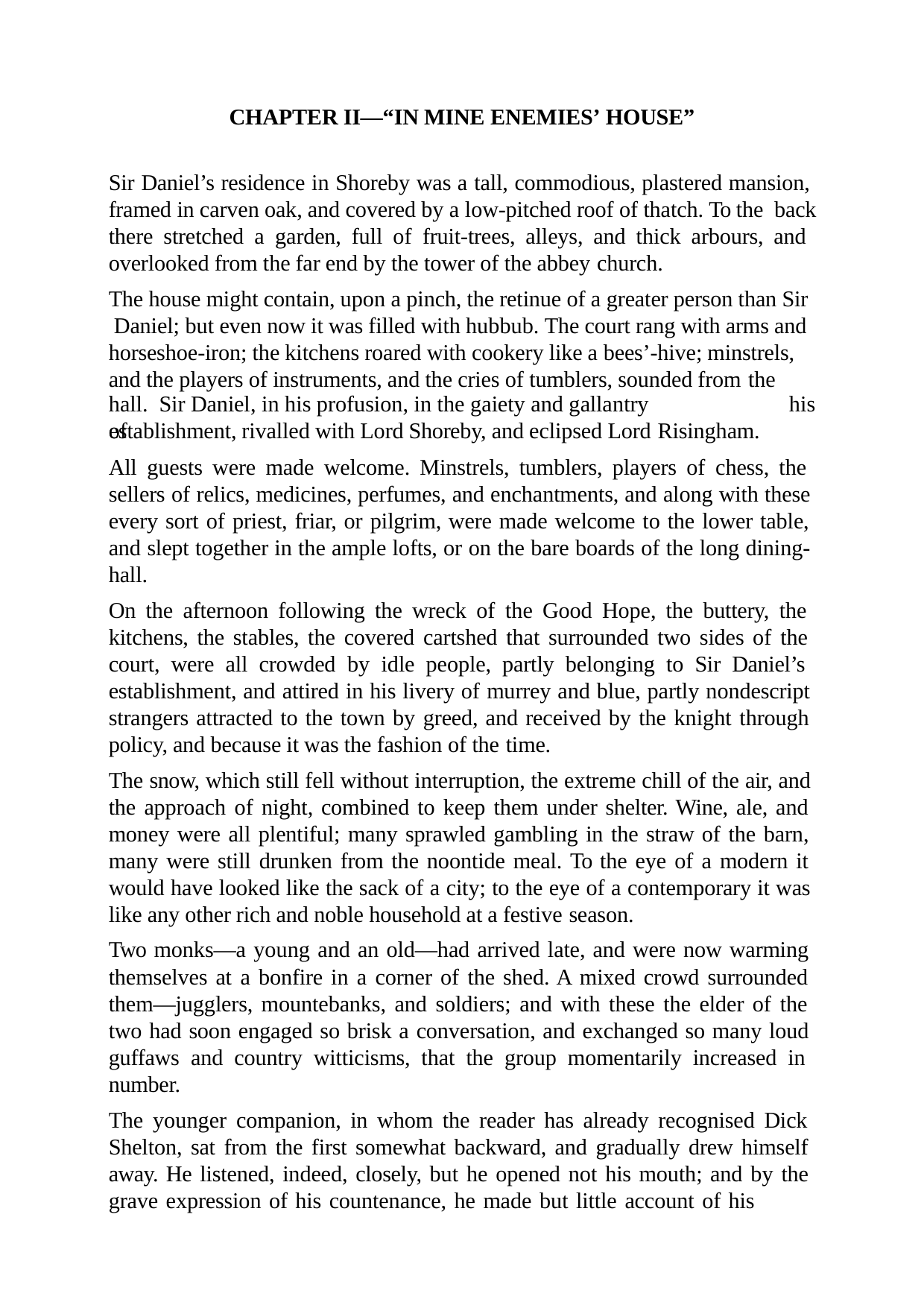

CHAPTER II—“IN MINE ENEMIES’ HOUSE”

Sir Daniel’s residence in Shoreby was a tall, commodious, plastered mansion,  framed in carven oak, and covered by a low-pitched roof of thatch. To the  back there stretched a garden, full of fruit-trees, alleys, and thick arbours, and  overlooked from the far end by the tower of the abbey church.
The house might contain, upon a pinch, the retinue of a greater person than Sir  Daniel; but even now it was filled with hubbub. The court rang with arms and  horseshoe-iron; the kitchens roared with cookery like a bees’-hive; minstrels,  and the players of instruments, and the cries of tumblers, sounded from the
hall.  Sir Daniel, in his profusion, in the gaiety and gallantry	of
his
establishment, rivalled with Lord Shoreby, and eclipsed Lord Risingham.
All guests were made welcome. Minstrels, tumblers, players of chess, the  sellers of relics, medicines, perfumes, and enchantments, and along with these  every sort of priest, friar, or pilgrim, were made welcome to the lower table,  and slept together in the ample lofts, or on the bare boards of the long dining-  hall.
On the afternoon following the wreck of the Good Hope, the buttery, the  kitchens, the stables, the covered cartshed that surrounded two sides of the  court, were all crowded by idle people, partly belonging to Sir Daniel’s  establishment, and attired in his livery of murrey and blue, partly nondescript  strangers attracted to the town by greed, and received by the knight through  policy, and because it was the fashion of the time.
The snow, which still fell without interruption, the extreme chill of the air, and  the approach of night, combined to keep them under shelter. Wine, ale, and  money were all plentiful; many sprawled gambling in the straw of the barn,  many were still drunken from the noontide meal. To the eye of a modern it  would have looked like the sack of a city; to the eye of a contemporary it was  like any other rich and noble household at a festive season.
Two monks—a young and an old—had arrived late, and were now warming  themselves at a bonfire in a corner of the shed. A mixed crowd surrounded  them—jugglers, mountebanks, and soldiers; and with these the elder of the  two had soon engaged so brisk a conversation, and exchanged so many loud  guffaws and country witticisms, that the group momentarily increased in  number.
The younger companion, in whom the reader has already recognised Dick  Shelton, sat from the first somewhat backward, and gradually drew himself  away. He listened, indeed, closely, but he opened not his mouth; and by the  grave expression of his countenance, he made but little account of his